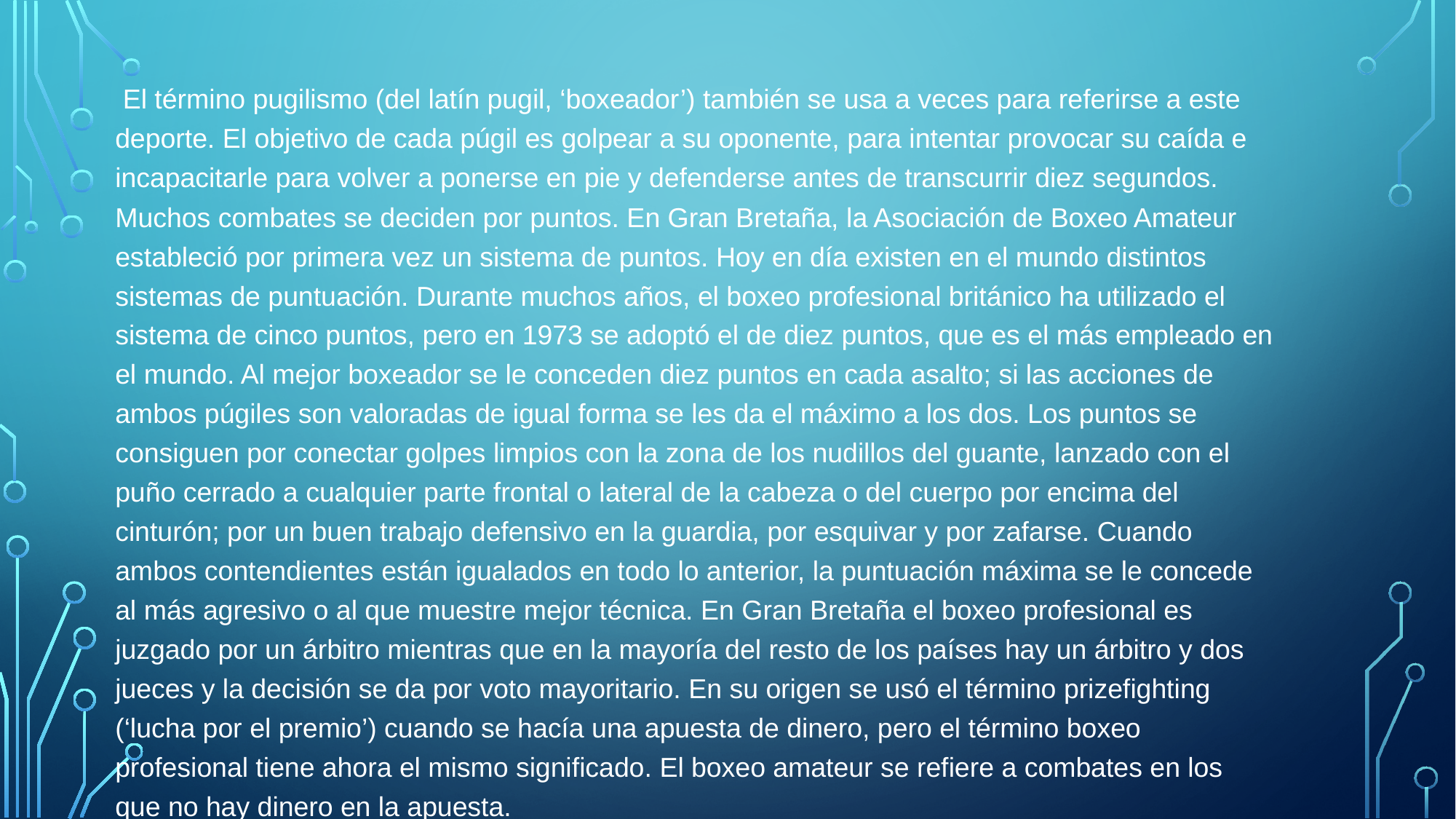

#
 El término pugilismo (del latín pugil, ‘boxeador’) también se usa a veces para referirse a este deporte. El objetivo de cada púgil es golpear a su oponente, para intentar provocar su caída e incapacitarle para volver a ponerse en pie y defenderse antes de transcurrir diez segundos. Muchos combates se deciden por puntos. En Gran Bretaña, la Asociación de Boxeo Amateur estableció por primera vez un sistema de puntos. Hoy en día existen en el mundo distintos sistemas de puntuación. Durante muchos años, el boxeo profesional británico ha utilizado el sistema de cinco puntos, pero en 1973 se adoptó el de diez puntos, que es el más empleado en el mundo. Al mejor boxeador se le conceden diez puntos en cada asalto; si las acciones de ambos púgiles son valoradas de igual forma se les da el máximo a los dos. Los puntos se consiguen por conectar golpes limpios con la zona de los nudillos del guante, lanzado con el puño cerrado a cualquier parte frontal o lateral de la cabeza o del cuerpo por encima del cinturón; por un buen trabajo defensivo en la guardia, por esquivar y por zafarse. Cuando ambos contendientes están igualados en todo lo anterior, la puntuación máxima se le concede al más agresivo o al que muestre mejor técnica. En Gran Bretaña el boxeo profesional es juzgado por un árbitro mientras que en la mayoría del resto de los países hay un árbitro y dos jueces y la decisión se da por voto mayoritario. En su origen se usó el término prizefighting (‘lucha por el premio’) cuando se hacía una apuesta de dinero, pero el término boxeo profesional tiene ahora el mismo significado. El boxeo amateur se refiere a combates en los que no hay dinero en la apuesta.